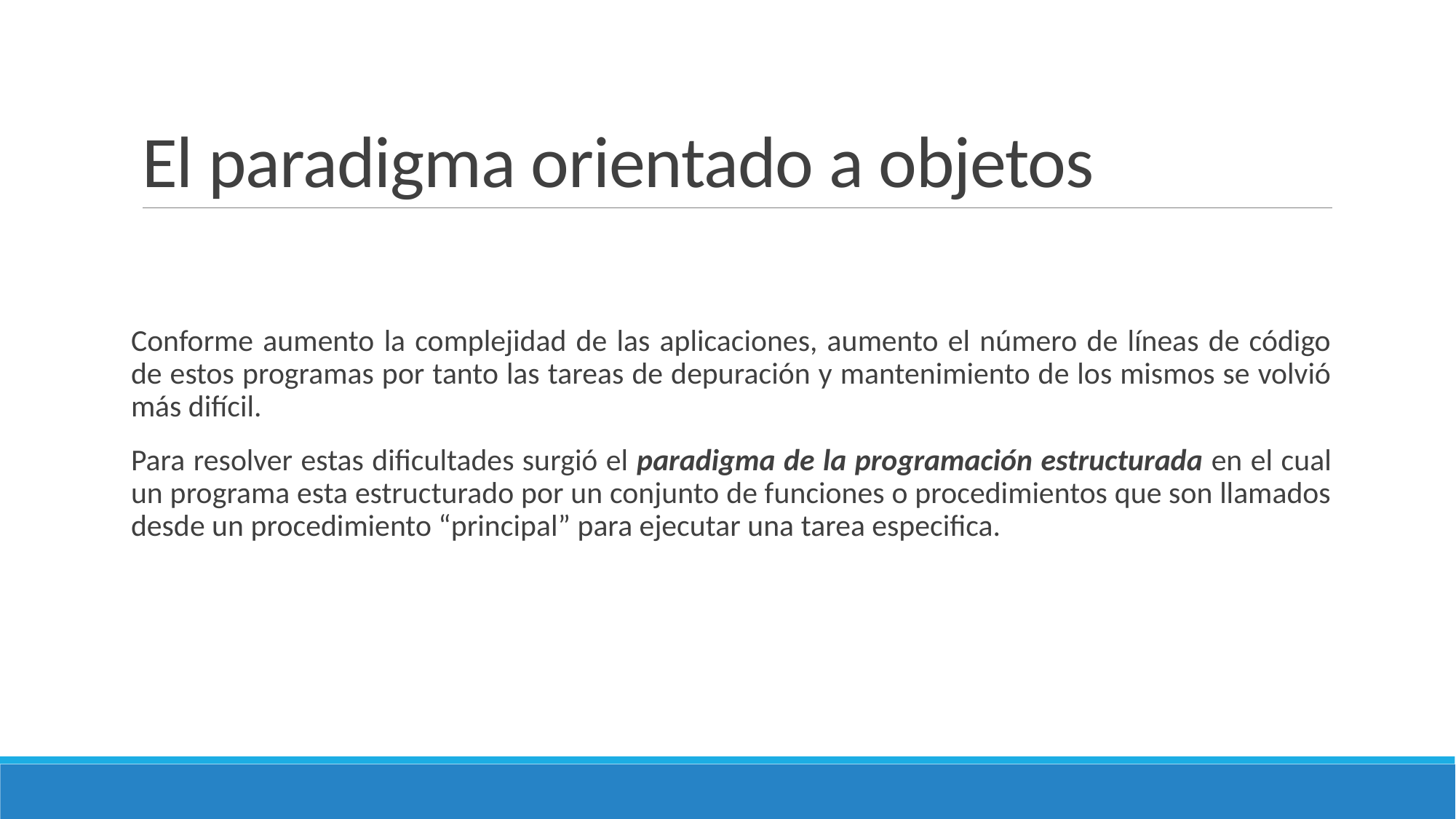

# El paradigma orientado a objetos
Conforme aumento la complejidad de las aplicaciones, aumento el número de líneas de código de estos programas por tanto las tareas de depuración y mantenimiento de los mismos se volvió más difícil.
Para resolver estas dificultades surgió el paradigma de la programación estructurada en el cual un programa esta estructurado por un conjunto de funciones o procedimientos que son llamados desde un procedimiento “principal” para ejecutar una tarea especifica.